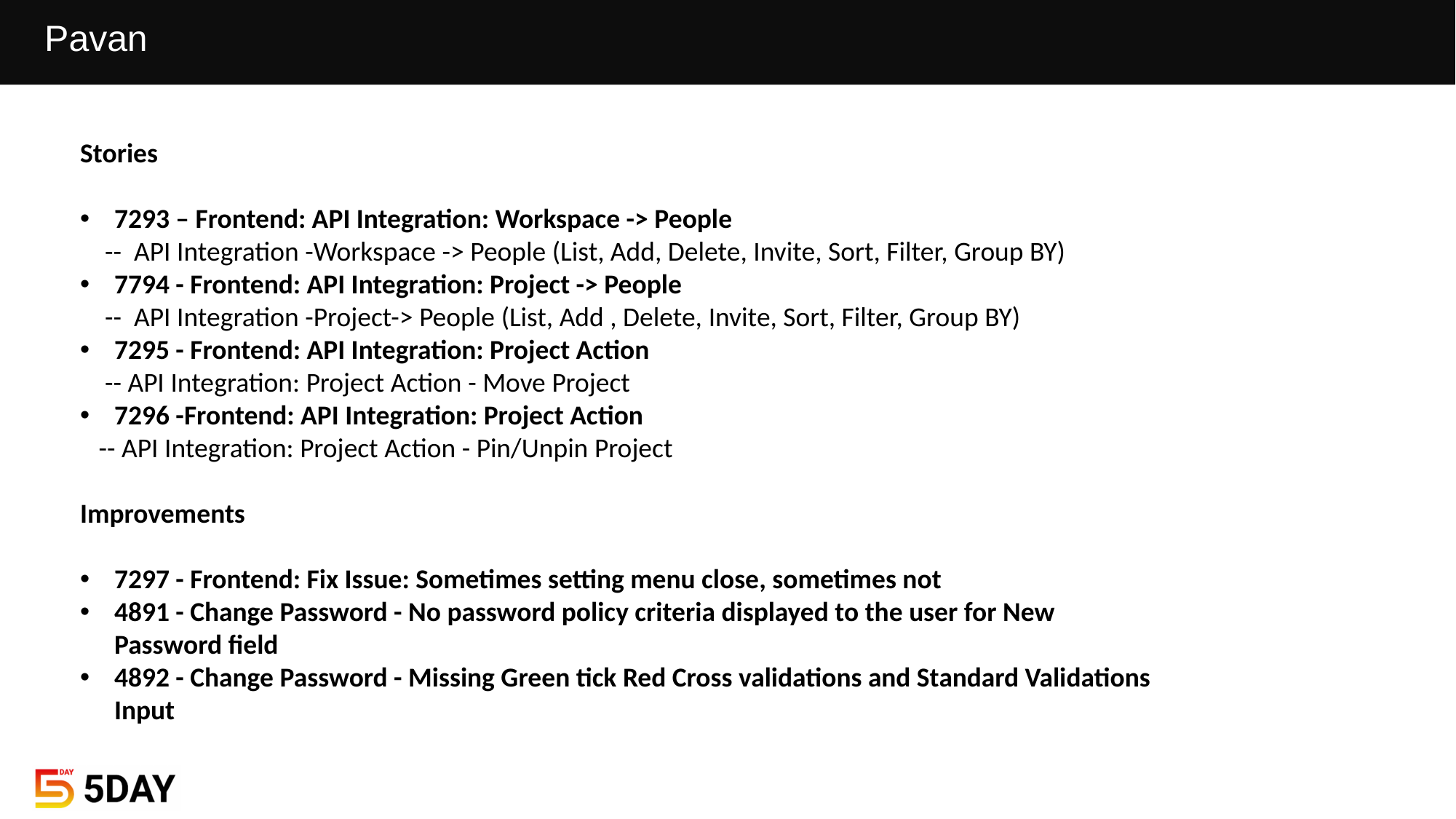

# Pavan

Stories

7293 – Frontend: API Integration: Workspace -> People
    --  API Integration -Workspace -> People (List, Add, Delete, Invite, Sort, Filter, Group BY)
7794 - Frontend: API Integration: Project -> People
    --  API Integration -Project-> People (List, Add , Delete, Invite, Sort, Filter, Group BY)
7295 - Frontend: API Integration: Project Action​
    -- API Integration: Project Action - Move Project
7296 -Frontend: API Integration: Project Action
   -- API Integration: Project Action - Pin/Unpin Project

Improvements

7297 - Frontend: Fix Issue: Sometimes setting menu close, sometimes not
4891 - Change Password - No password policy criteria displayed to the user for New Password field
4892 - Change Password - Missing Green tick Red Cross validations and Standard Validations Input
​